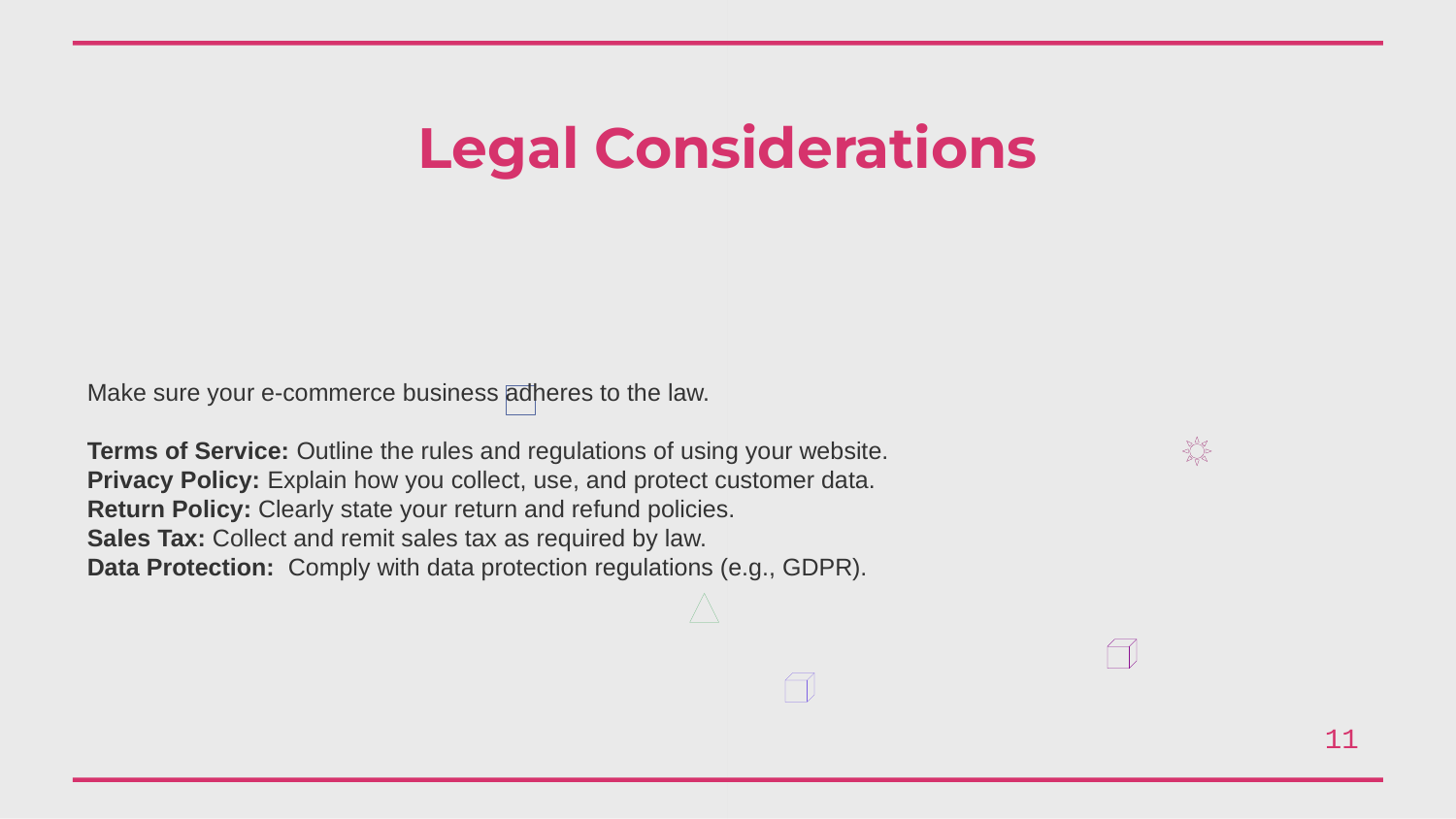

Legal Considerations
Make sure your e-commerce business adheres to the law.

Terms of Service: Outline the rules and regulations of using your website.
Privacy Policy: Explain how you collect, use, and protect customer data.
Return Policy: Clearly state your return and refund policies.
Sales Tax: Collect and remit sales tax as required by law.
Data Protection:  Comply with data protection regulations (e.g., GDPR).

11